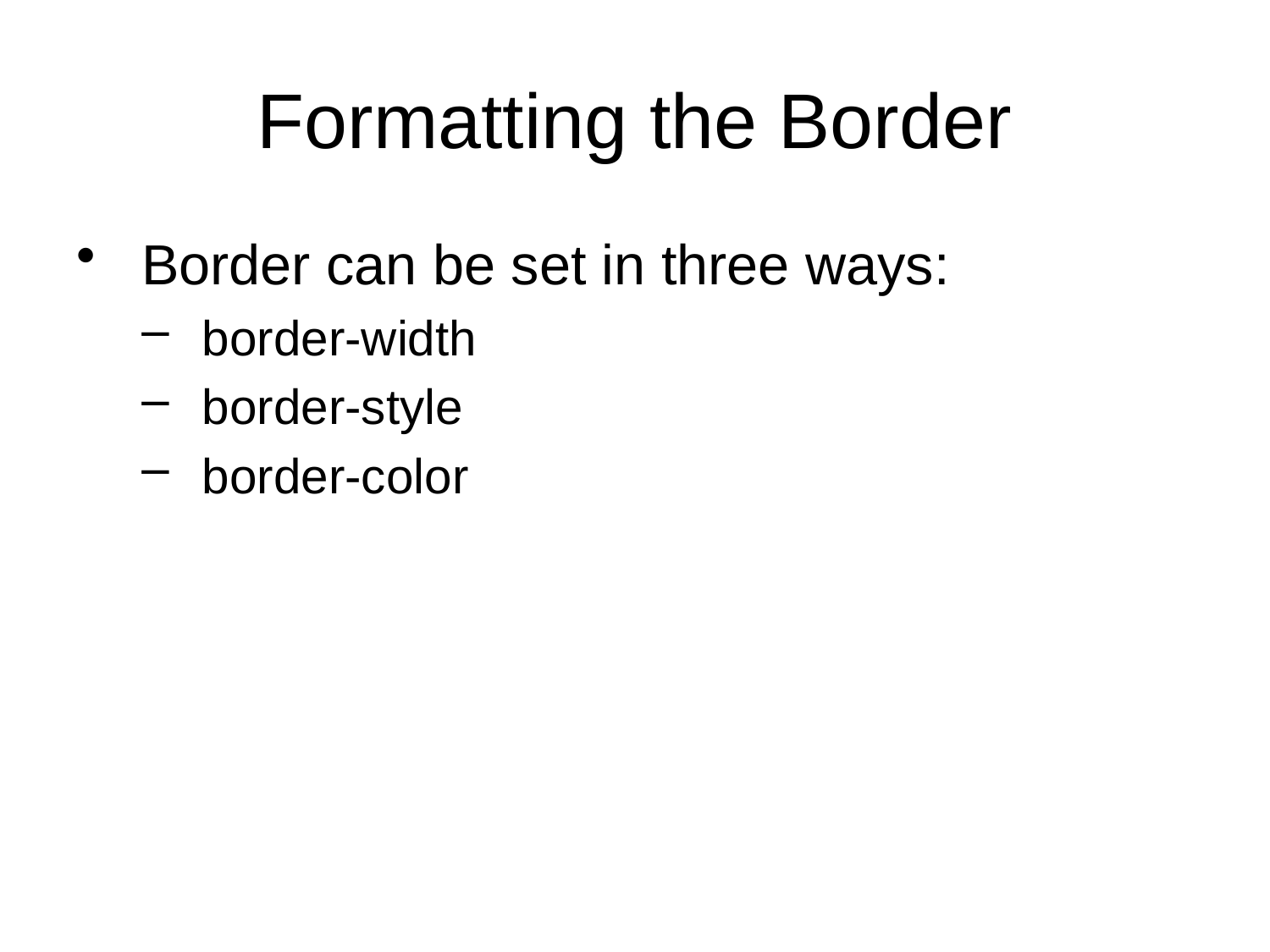

# Formatting the Border
Border can be set in three ways:
border-width
border-style
border-color